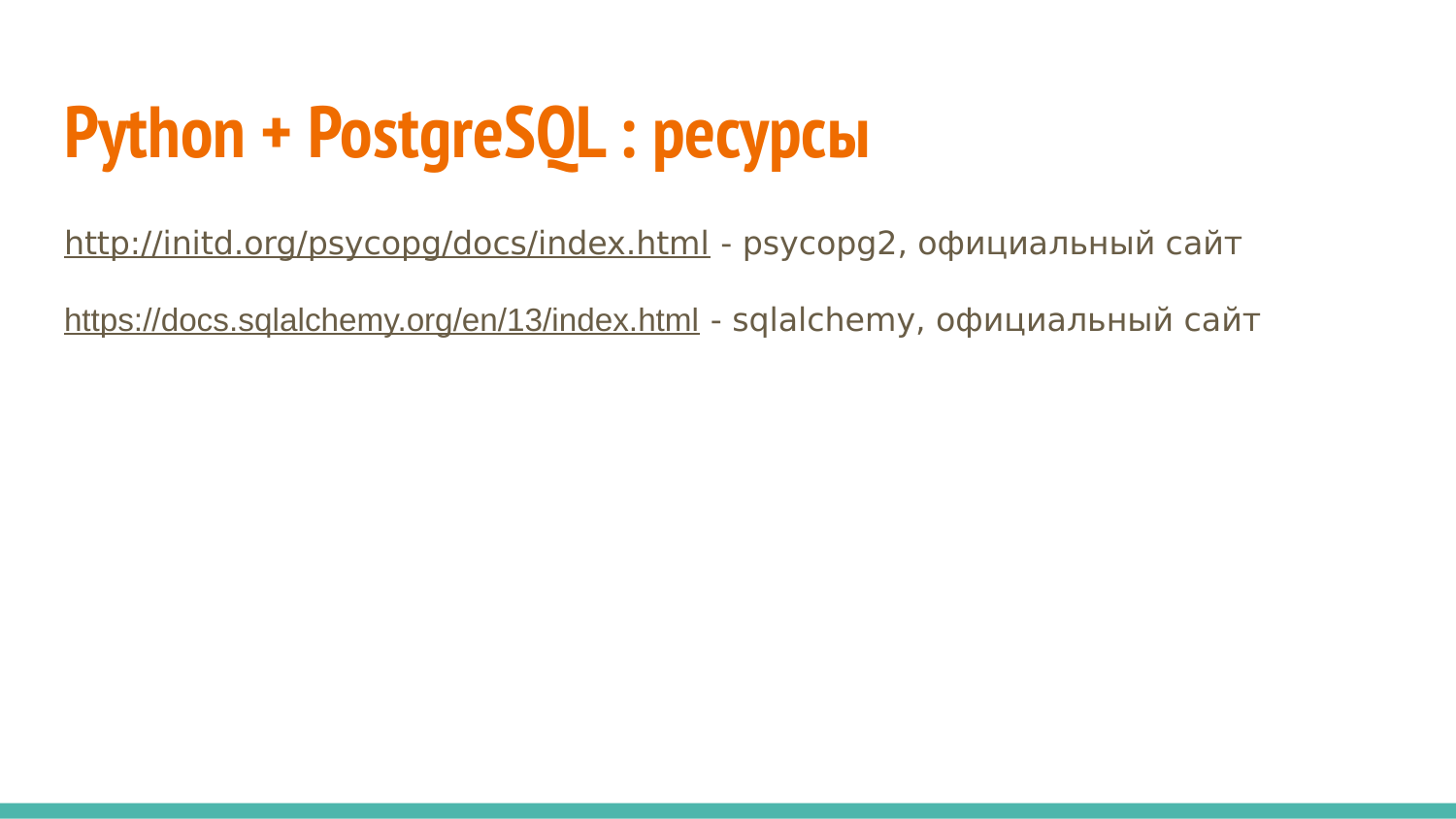

# Python + PostgreSQL : ресурсы
http://initd.org/psycopg/docs/index.html - psycopg2, официальный сайт
https://docs.sqlalchemy.org/en/13/index.html - sqlalchemy, официальный сайт